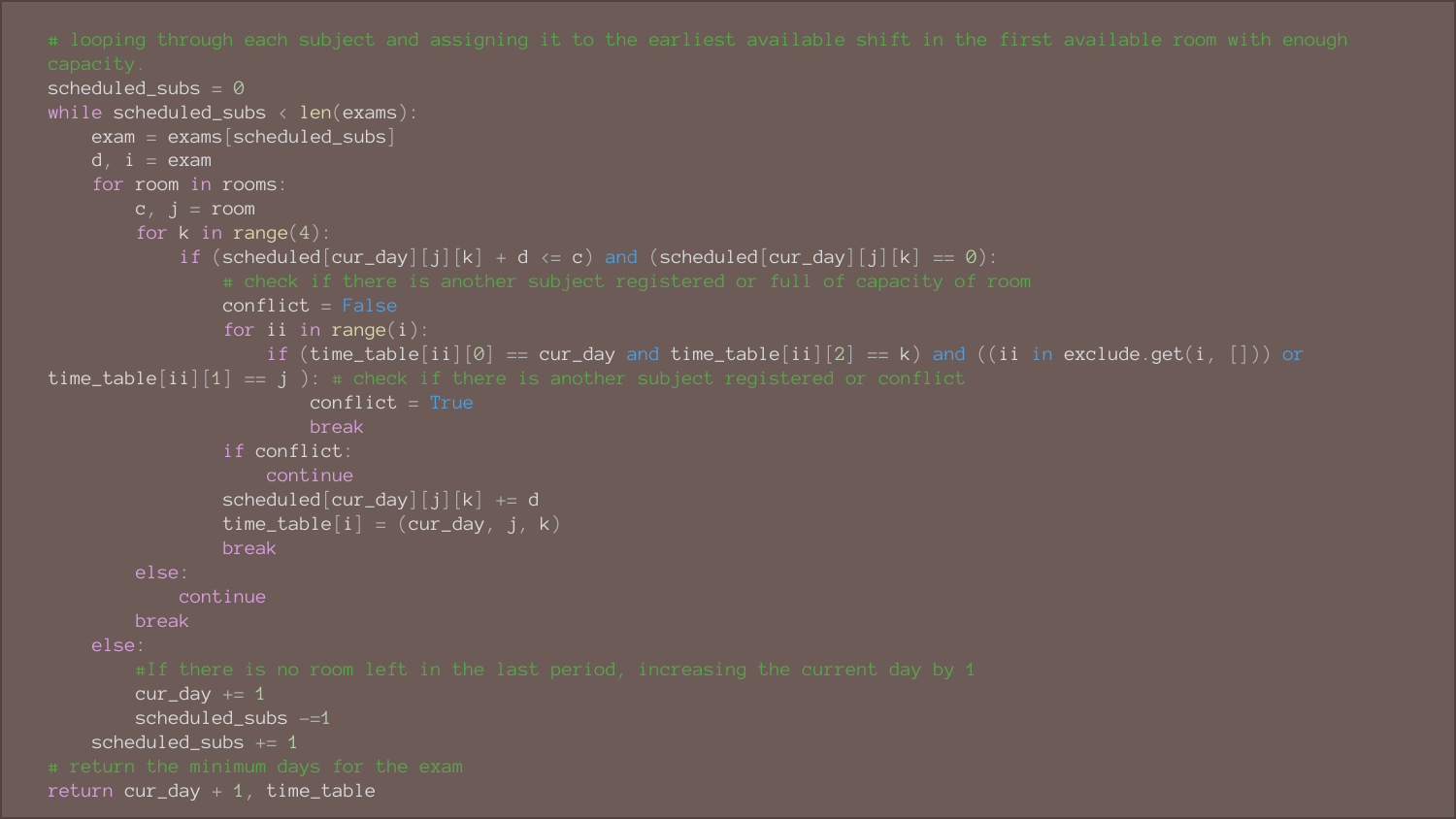

# looping through each subject and assigning it to the earliest available shift in the first available room with enough capacity.
scheduled_subs = 0
while scheduled_subs < len(exams):
    exam = exams[scheduled_subs]
    d, i = exam
    for room in rooms:
        c, j = room
        for k in range(4):
            if (scheduled[cur_day][j][k] + d <= c) and (scheduled[cur_day][j][k] == 0):
                # check if there is another subject registered or full of capacity of room
                conflict = False
                for ii in range(i):
                    if (time_table[ii][0] == cur_day and time_table[ii][2] == k) and ((ii in exclude.get(i, [])) or time_table[ii][1] == j ): # check if there is another subject registered or conflict
                        conflict = True
                        break
                if conflict:
                    continue
                scheduled[cur_day][j][k] += d
                time_table[i] = (cur_day, j, k)
                break
        else:
            continue
        break
    else:
        #If there is no room left in the last period, increasing the current day by 1
        cur_day += 1
        scheduled_subs -=1
    scheduled_subs += 1
# return the minimum days for the exam
return cur_day + 1, time_table

HEURISTIC
Handling variables: